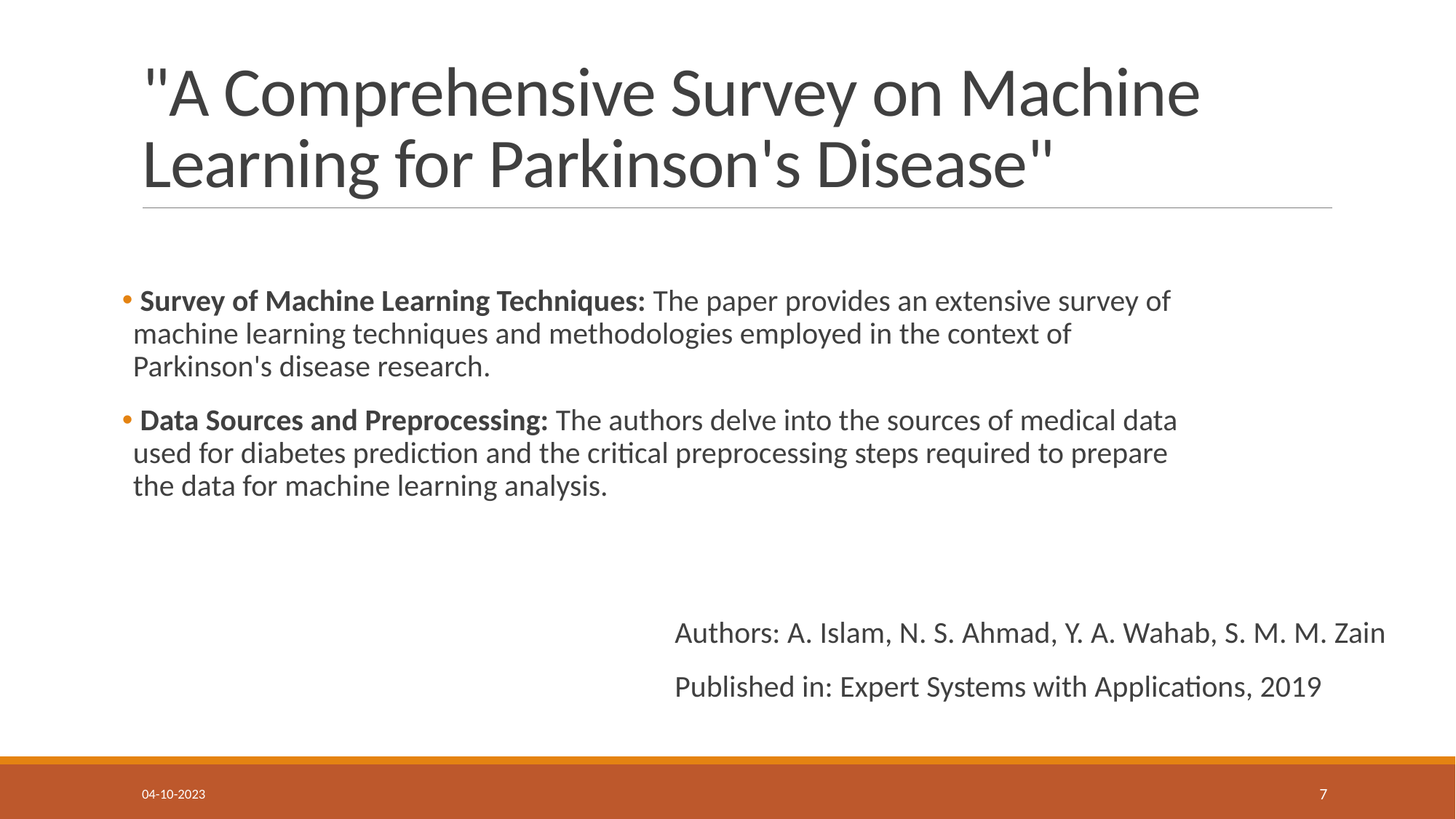

# "A Comprehensive Survey on Machine 			Learning for Parkinson's Disease"
 Survey of Machine Learning Techniques: The paper provides an extensive survey of machine learning techniques and methodologies employed in the context of Parkinson's disease research.
 Data Sources and Preprocessing: The authors delve into the sources of medical data used for diabetes prediction and the critical preprocessing steps required to prepare the data for machine learning analysis.
Authors: A. Islam, N. S. Ahmad, Y. A. Wahab, S. M. M. Zain
Published in: Expert Systems with Applications, 2019
04-10-2023
7